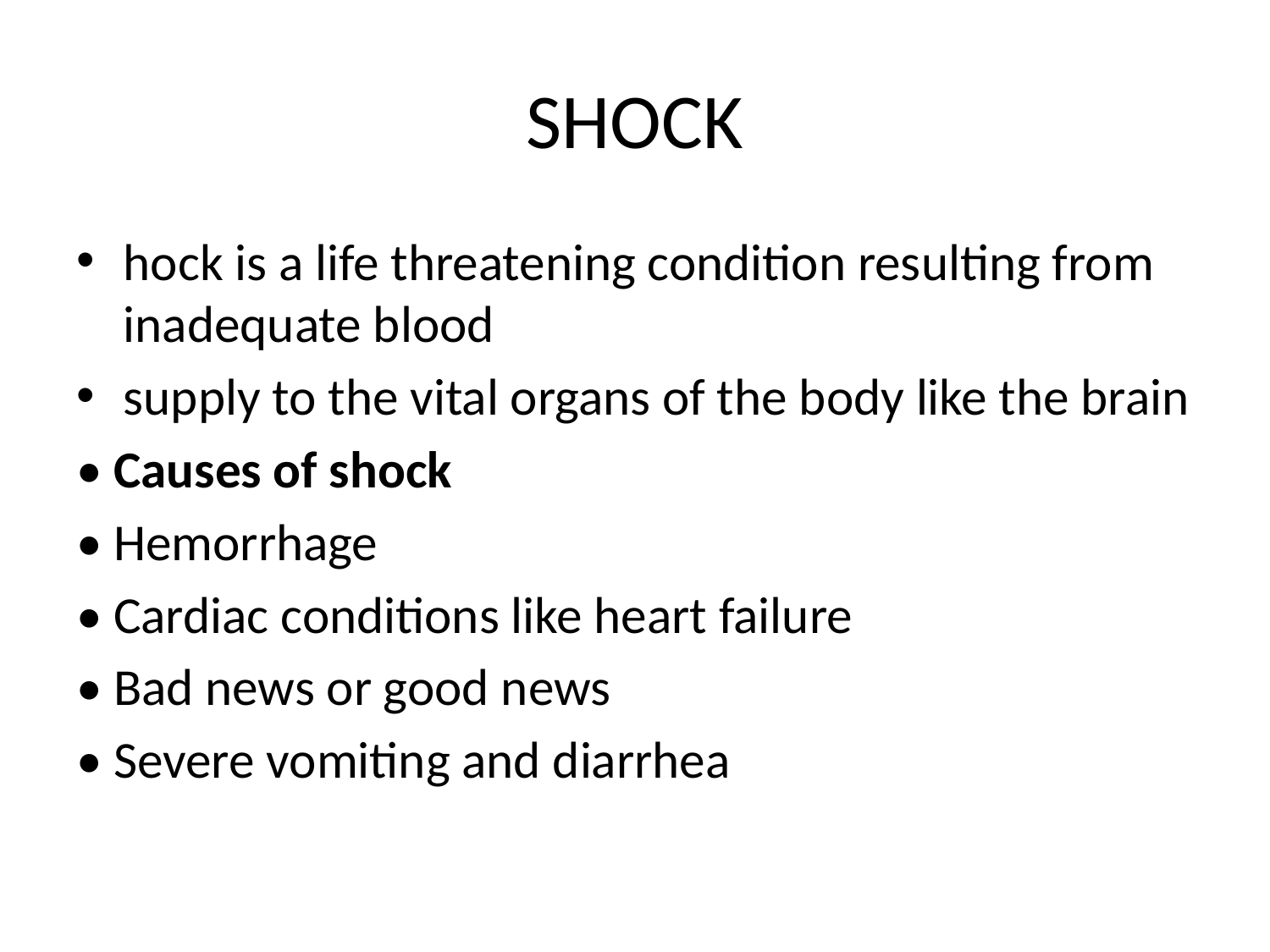

# SHOCK
hock is a life threatening condition resulting from inadequate blood
supply to the vital organs of the body like the brain
• Causes of shock
• Hemorrhage
• Cardiac conditions like heart failure
• Bad news or good news
• Severe vomiting and diarrhea